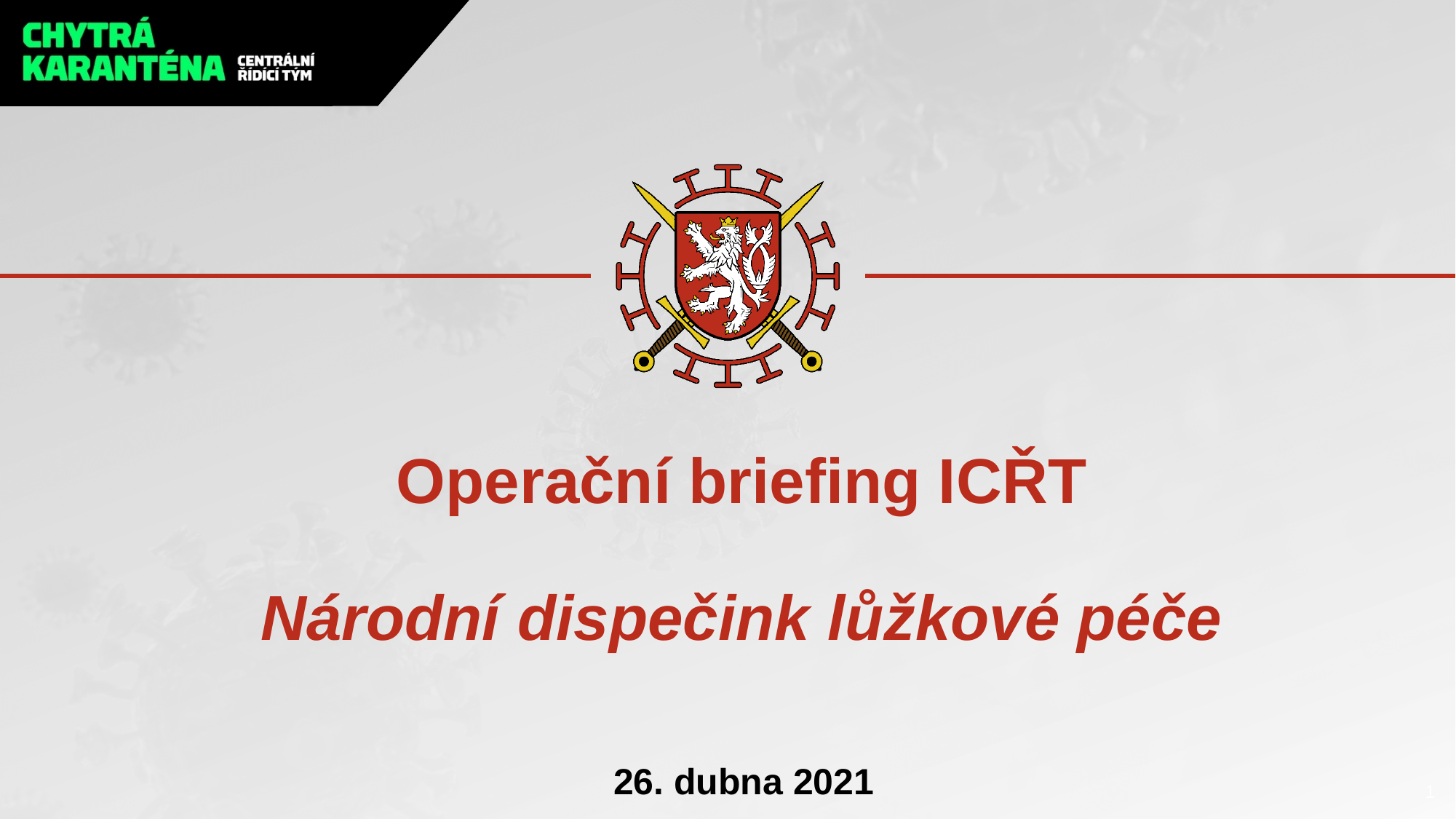

# Operační briefing ICŘT Národní dispečink lůžkové péče
26. dubna 2021
1